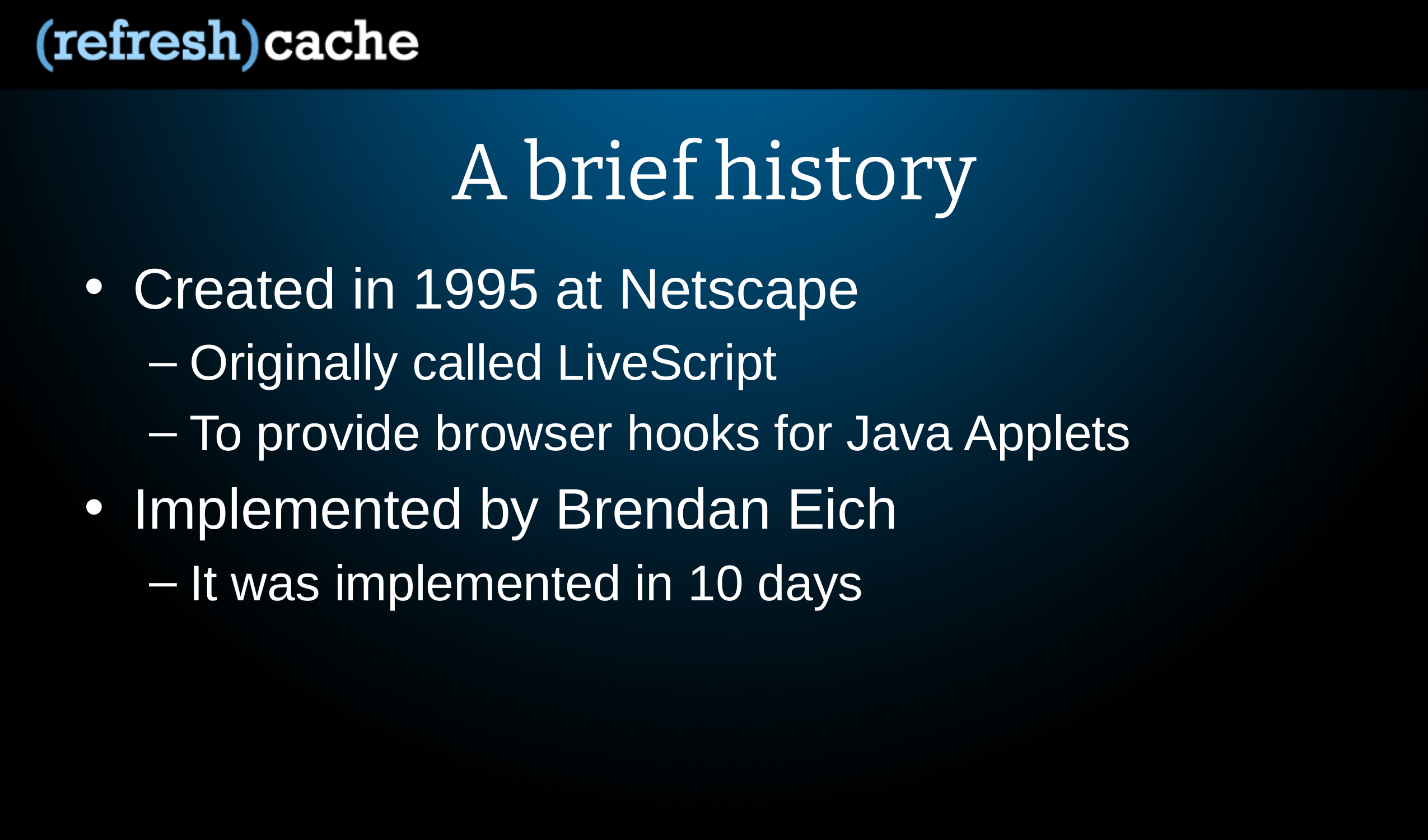

# A brief history
Created in 1995 at Netscape
Originally called LiveScript
To provide browser hooks for Java Applets
Implemented by Brendan Eich
It was implemented in 10 days